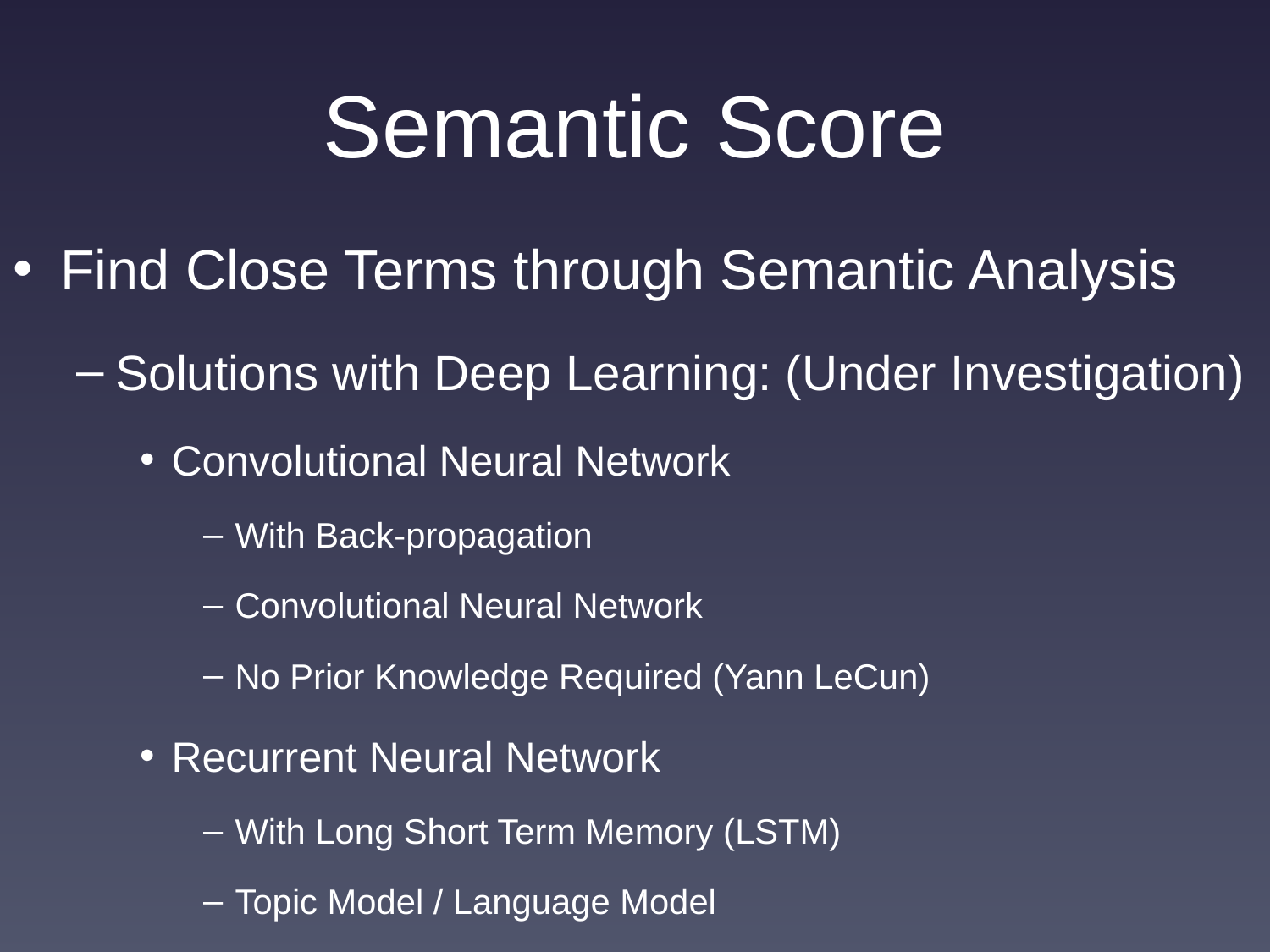

# Semantic Score
Find Close Terms through Semantic Analysis
Solutions with Deep Learning: (Under Investigation)
Convolutional Neural Network
With Back-propagation
Convolutional Neural Network
No Prior Knowledge Required (Yann LeCun)
Recurrent Neural Network
With Long Short Term Memory (LSTM)
Topic Model / Language Model